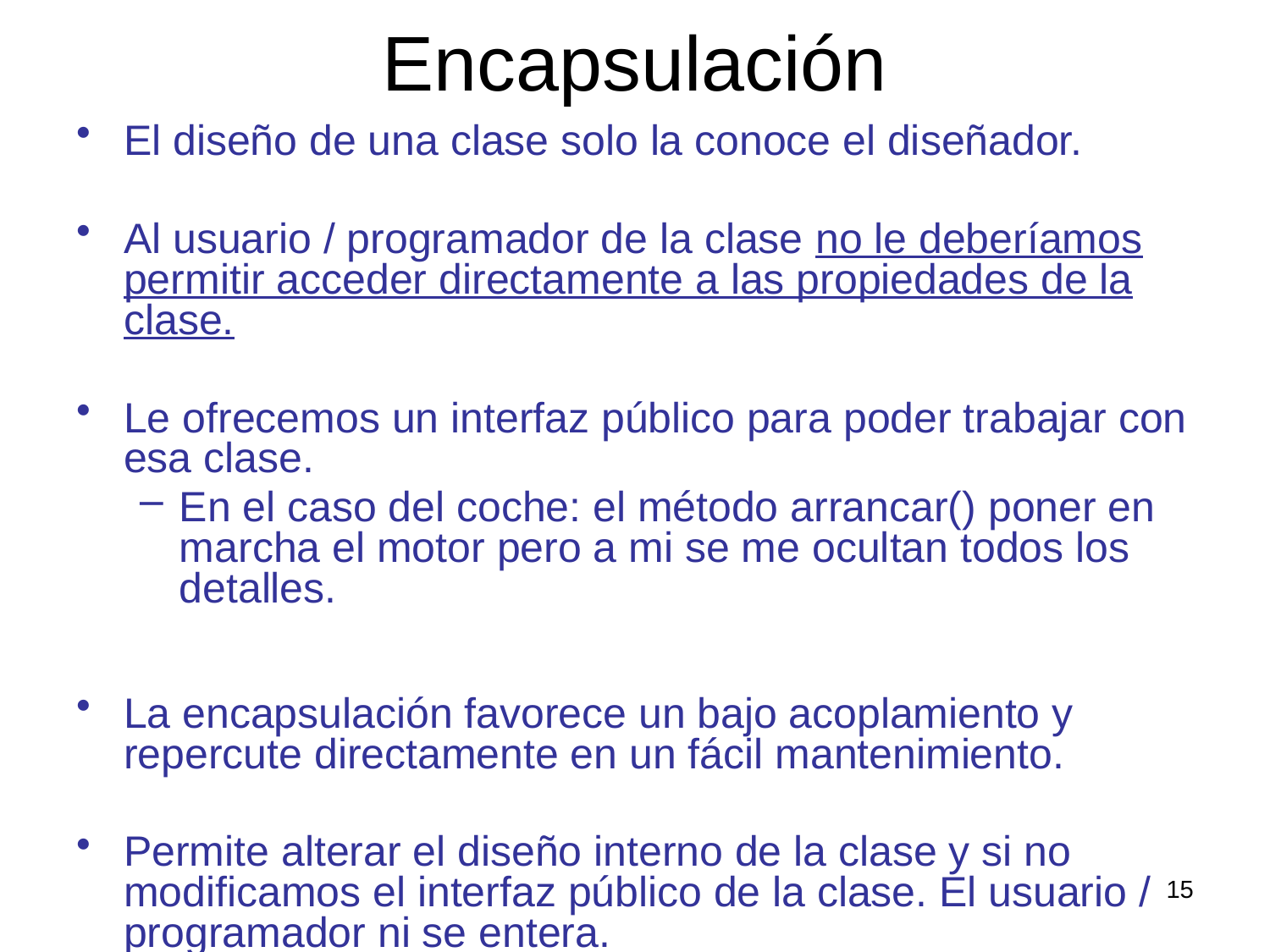

# Encapsulación
El diseño de una clase solo la conoce el diseñador.

Al usuario / programador de la clase no le deberíamos permitir acceder directamente a las propiedades de la clase.

Le ofrecemos un interfaz público para poder trabajar con esa clase.
En el caso del coche: el método arrancar() poner en marcha el motor pero a mi se me ocultan todos los detalles.

La encapsulación favorece un bajo acoplamiento y repercute directamente en un fácil mantenimiento.

Permite alterar el diseño interno de la clase y si no modificamos el interfaz público de la clase. El usuario / programador ni se entera.

15